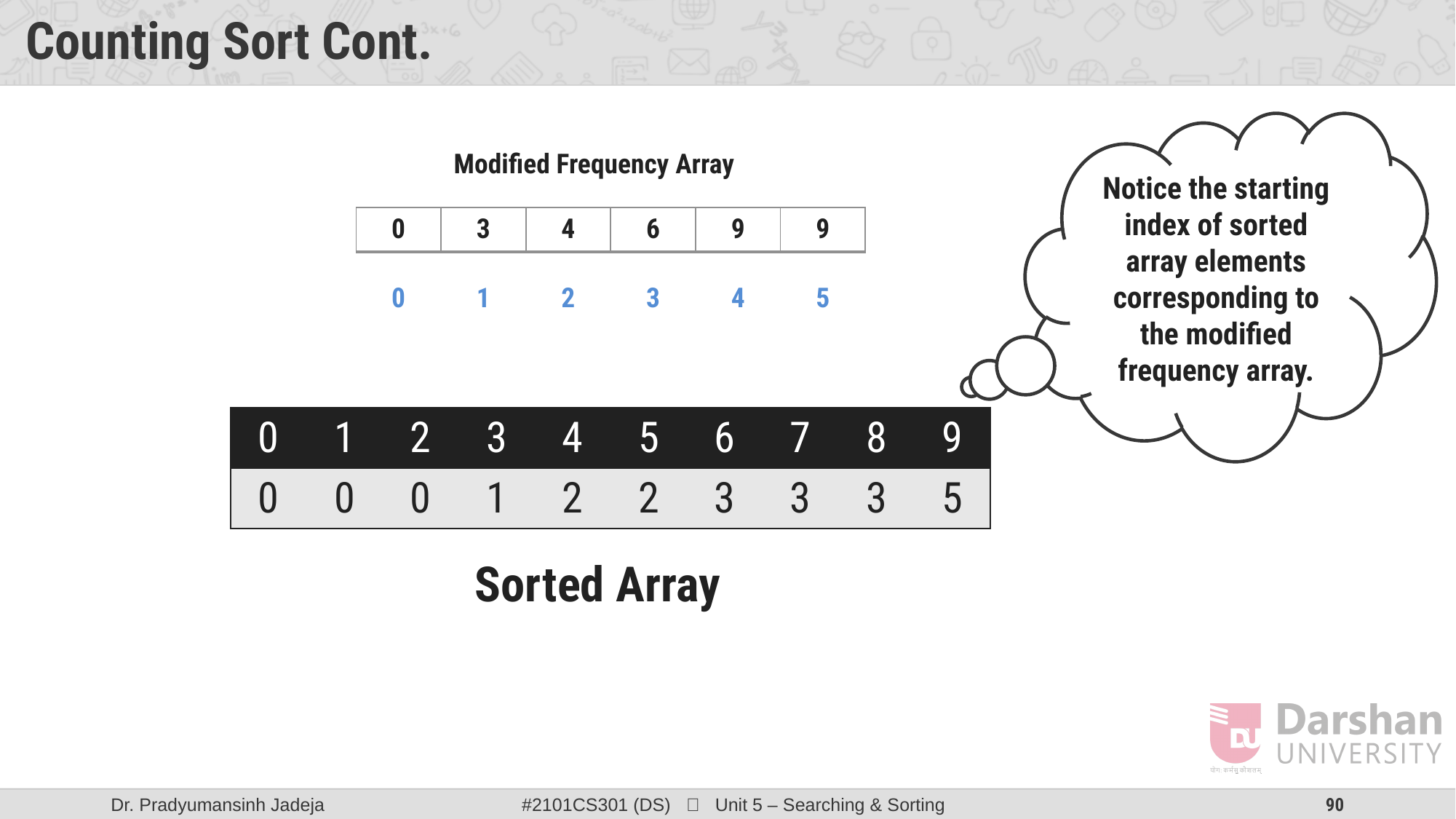

# Counting Sort Cont.
Notice the starting index of sorted array elements corresponding to the modified frequency array.
Modified Frequency Array
| 0 | 3 | 4 | 6 | 9 | 9 |
| --- | --- | --- | --- | --- | --- |
| 0 | 1 | 2 | 3 | 4 | 5 |
| --- | --- | --- | --- | --- | --- |
| 0 | 1 | 2 | 3 | 4 | 5 | 6 | 7 | 8 | 9 |
| --- | --- | --- | --- | --- | --- | --- | --- | --- | --- |
| 0 | 0 | 0 | 1 | 2 | 2 | 3 | 3 | 3 | 5 |
Sorted Array